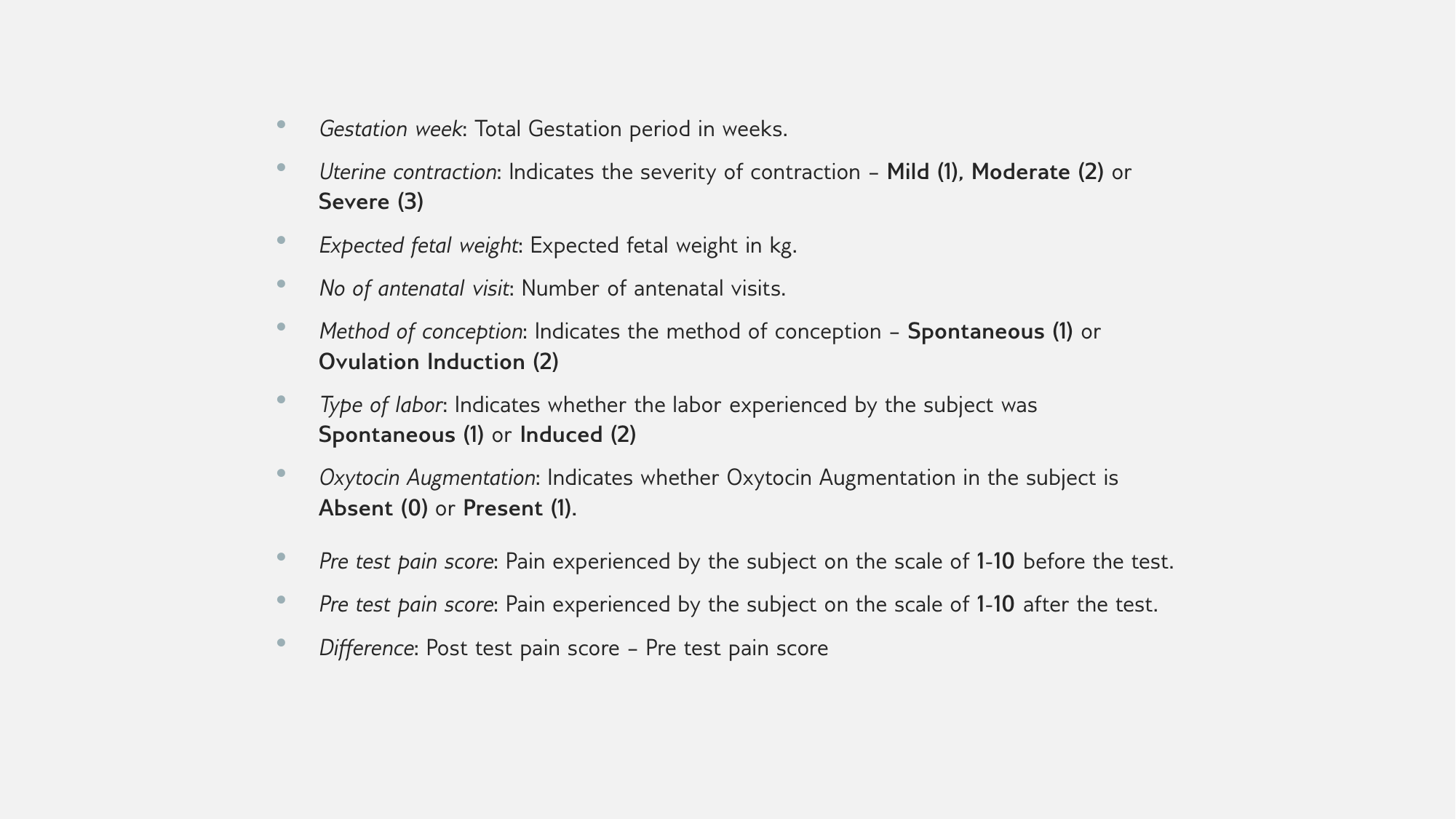

Gestation week: Total Gestation period in weeks.
Uterine contraction: Indicates the severity of contraction – Mild (1), Moderate (2) or Severe (3)
Expected fetal weight: Expected fetal weight in kg.
No of antenatal visit: Number of antenatal visits.
Method of conception: Indicates the method of conception – Spontaneous (1) or Ovulation Induction (2)
Type of labor: Indicates whether the labor experienced by the subject was Spontaneous (1) or Induced (2)
Oxytocin Augmentation: Indicates whether Oxytocin Augmentation in the subject is Absent (0) or Present (1).
Pre test pain score: Pain experienced by the subject on the scale of 1-10 before the test.
Pre test pain score: Pain experienced by the subject on the scale of 1-10 after the test.
Difference: Post test pain score – Pre test pain score